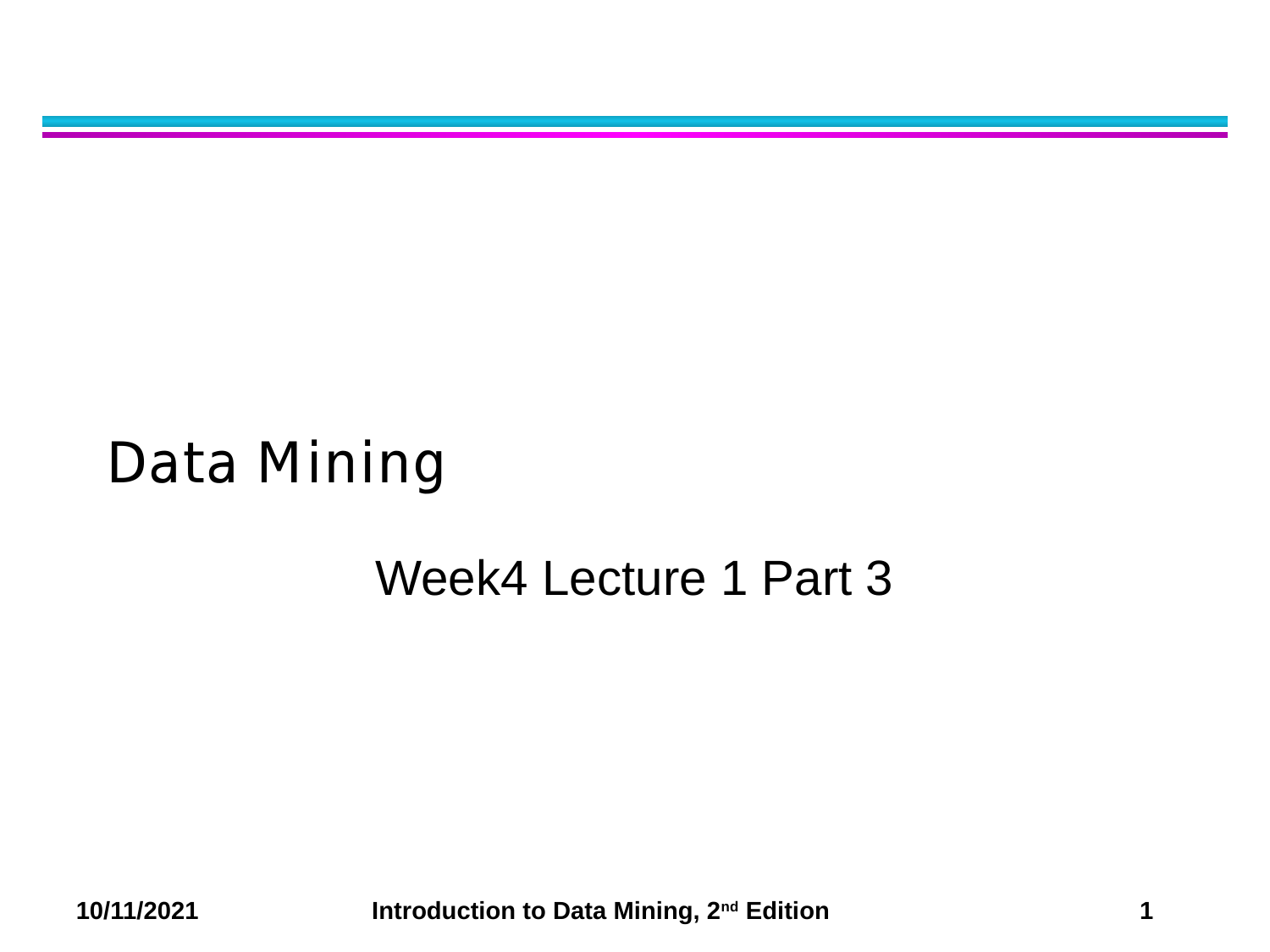

# Data Mining
Week4 Lecture 1 Part 3